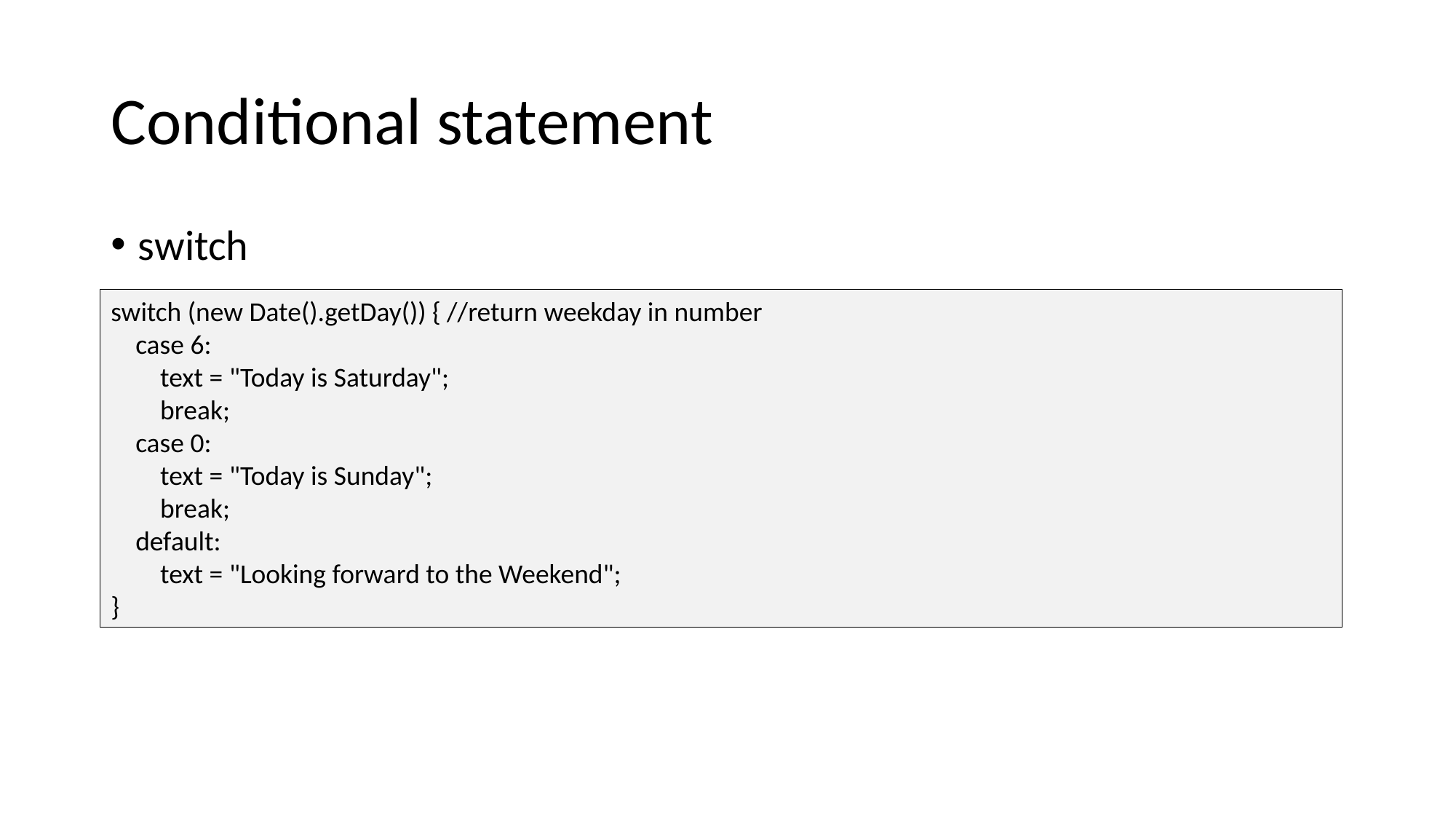

# Conditional statement
switch

switch (new Date().getDay()) { //return weekday in number
    case 6:
        text = "Today is Saturday";
        break; 
    case 0:
        text = "Today is Sunday";
        break; 
    default: 
        text = "Looking forward to the Weekend";
}